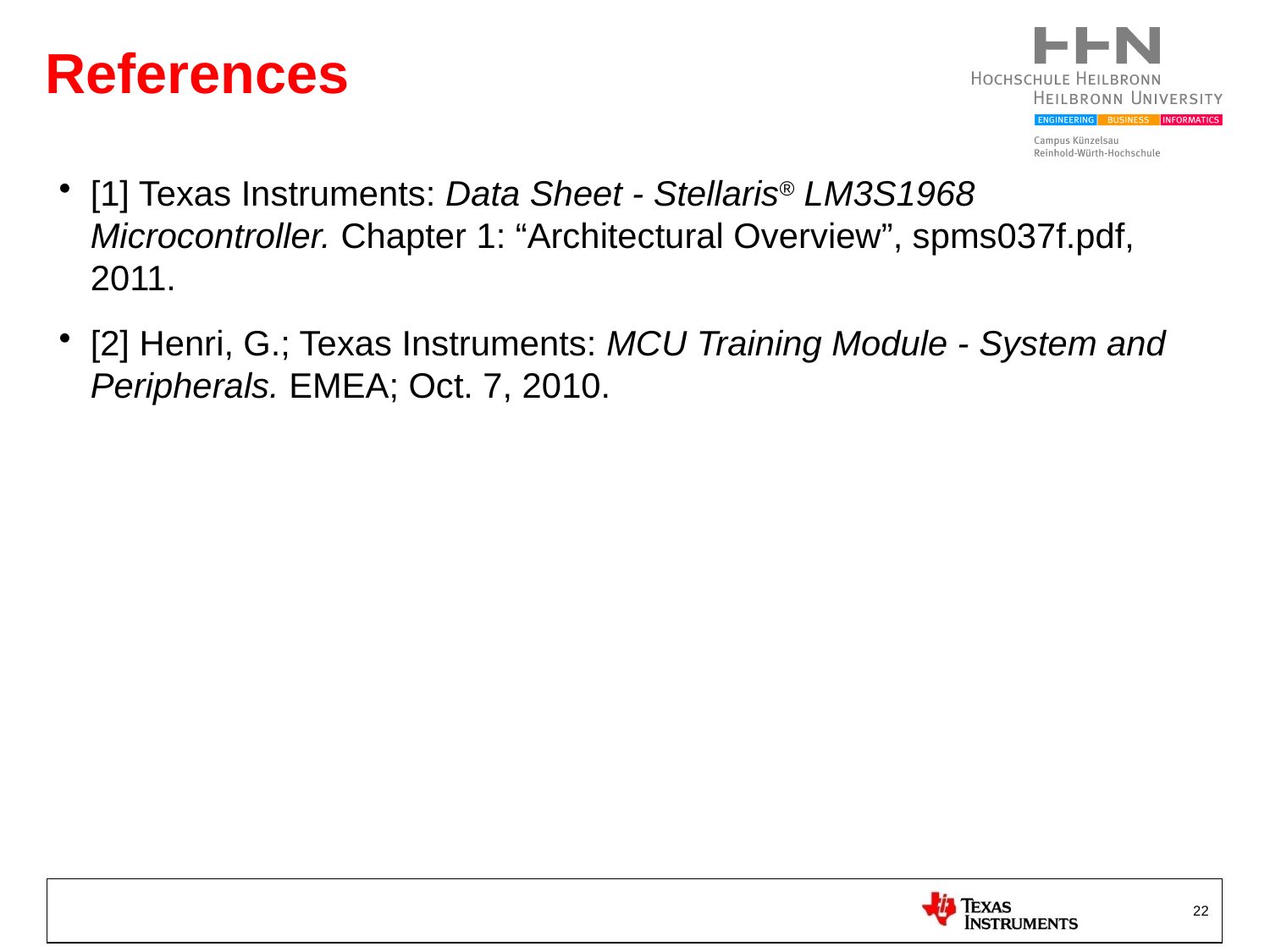

# References
[1] Texas Instruments: Data Sheet - Stellaris® LM3S1968 Microcontroller. Chapter 1: “Architectural Overview”, spms037f.pdf, 2011.
[2] Henri, G.; Texas Instruments: MCU Training Module - System and Peripherals. EMEA; Oct. 7, 2010.

22